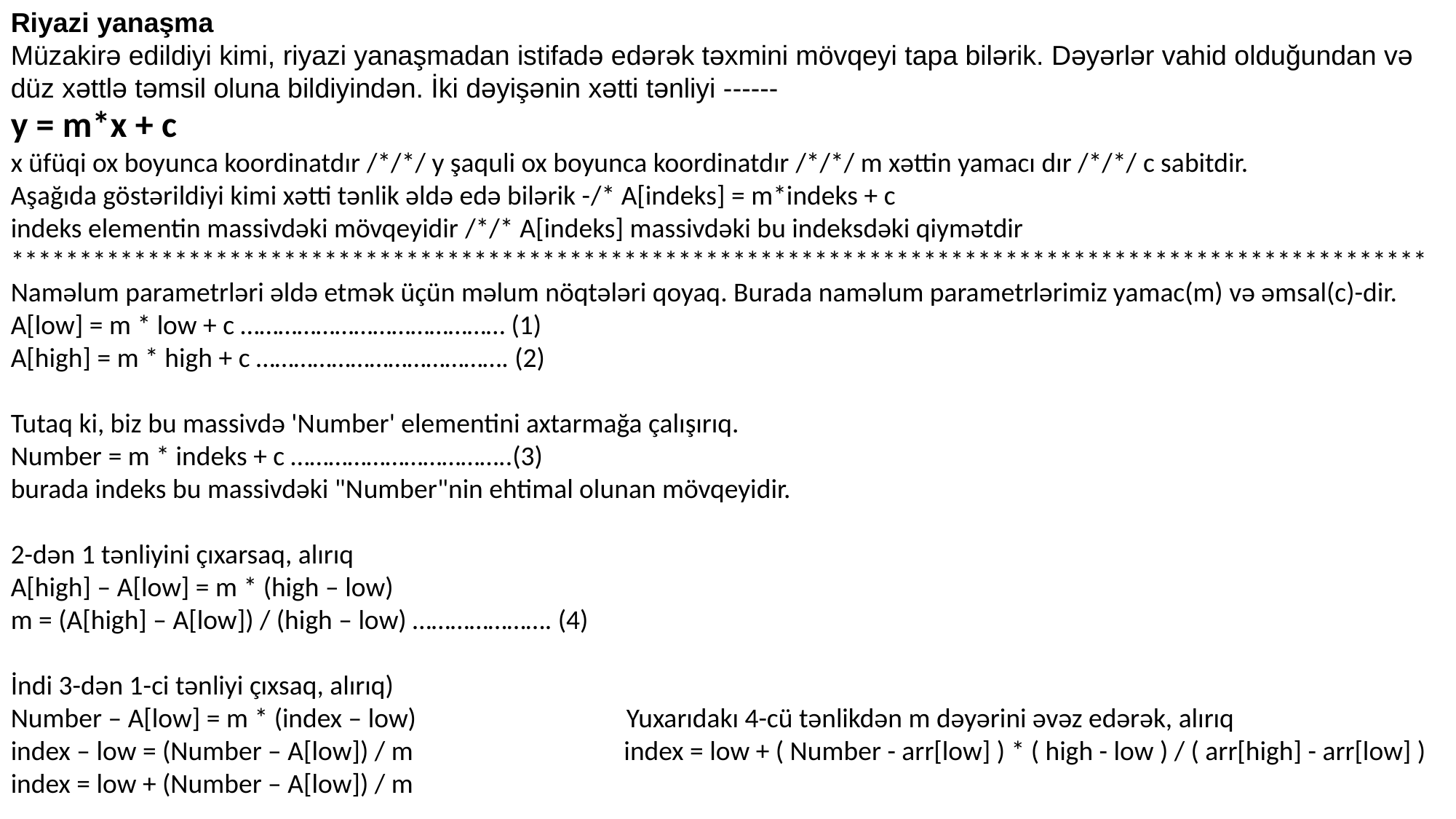

Riyazi yanaşma
Müzakirə edildiyi kimi, riyazi yanaşmadan istifadə edərək təxmini mövqeyi tapa bilərik. Dəyərlər vahid olduğundan və düz xəttlə təmsil oluna bildiyindən. İki dəyişənin xətti tənliyi ------
y = m*x + c
x üfüqi ox boyunca koordinatdır /*/*/ y şaquli ox boyunca koordinatdır /*/*/ m xəttin yamacı dır /*/*/ c sabitdir.
Aşağıda göstərildiyi kimi xətti tənlik əldə edə bilərik -/* A[indeks] = m*indeks + c
indeks elementin massivdəki mövqeyidir /*/* A[indeks] massivdəki bu indeksdəki qiymətdir
********************************************************************************************************

Naməlum parametrləri əldə etmək üçün məlum nöqtələri qoyaq. Burada naməlum parametrlərimiz yamac(m) və əmsal(c)-dir.
A[low] = m * low + c …………………………………… (1)
A[high] = m * high + c …………………………………. (2)

Tutaq ki, biz bu massivdə 'Number' elementini axtarmağa çalışırıq.
Number = m * indeks + c ……………………………..(3)
burada indeks bu massivdəki "Number"nin ehtimal olunan mövqeyidir.

2-dən 1 tənliyini çıxarsaq, alırıq
A[high] – A[low] = m * (high – low)
m = (A[high] – A[low]) / (high – low) …………………. (4)

İndi 3-dən 1-ci tənliyi çıxsaq, alırıq)
Number – A[low] = m * (index – low)                                  Yuxarıdakı 4-cü tənlikdən m dəyərini əvəz edərək, alırıq
index – low = (Number – A[low]) / m                                  index = low + ( Number - arr[low] ) * ( high - low ) / ( arr[high] - arr[low] )
index = low + (Number – A[low]) / m